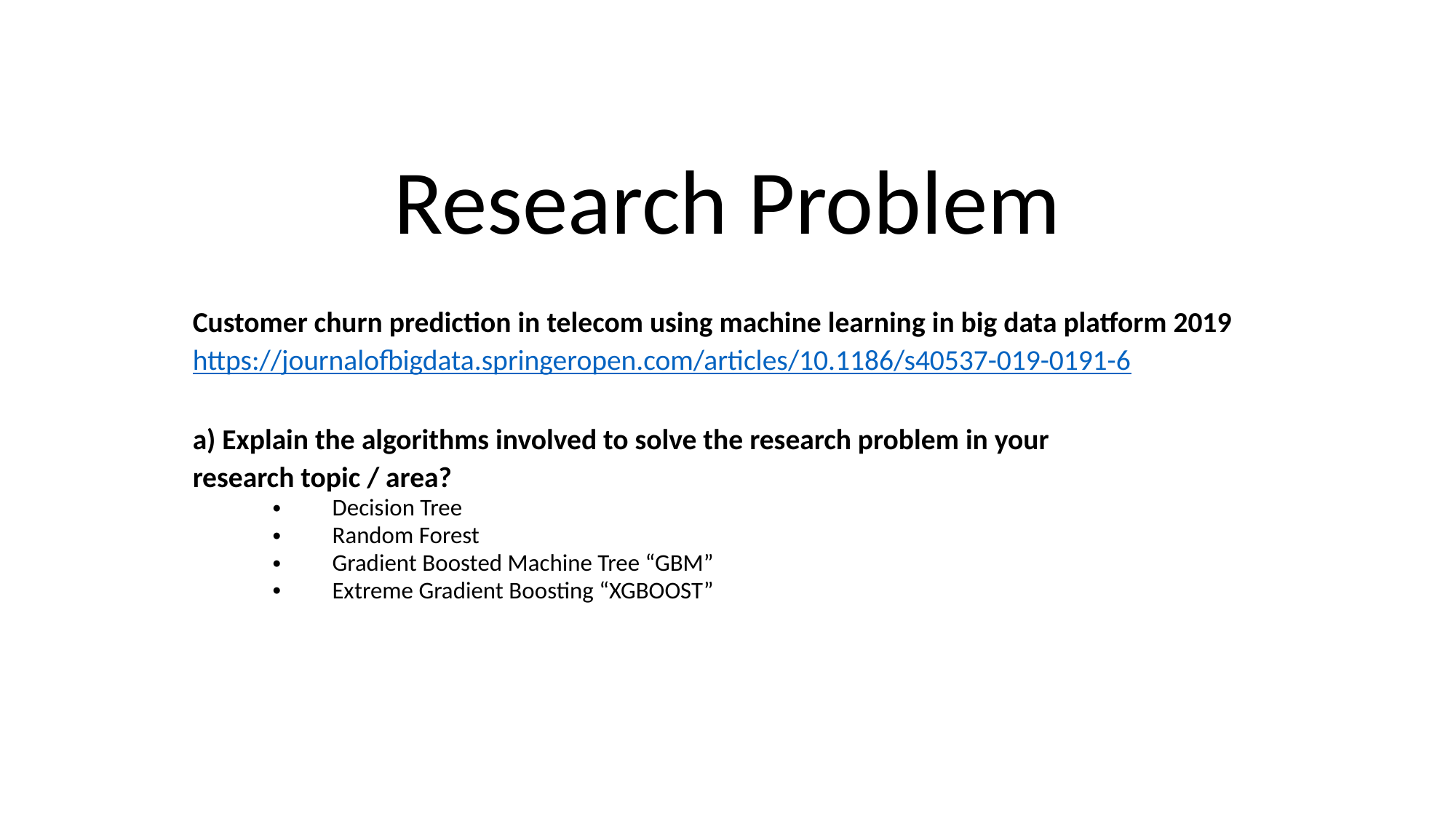

Research Problem

Customer churn prediction in telecom using machine learning in big data platform 2019
https://journalofbigdata.springeropen.com/articles/10.1186/s40537-019-0191-6

a) Explain the algorithms involved to solve the research problem in your
research topic / area?
Decision Tree
Random Forest
Gradient Boosted Machine Tree “GBM”
Extreme Gradient Boosting “XGBOOST”